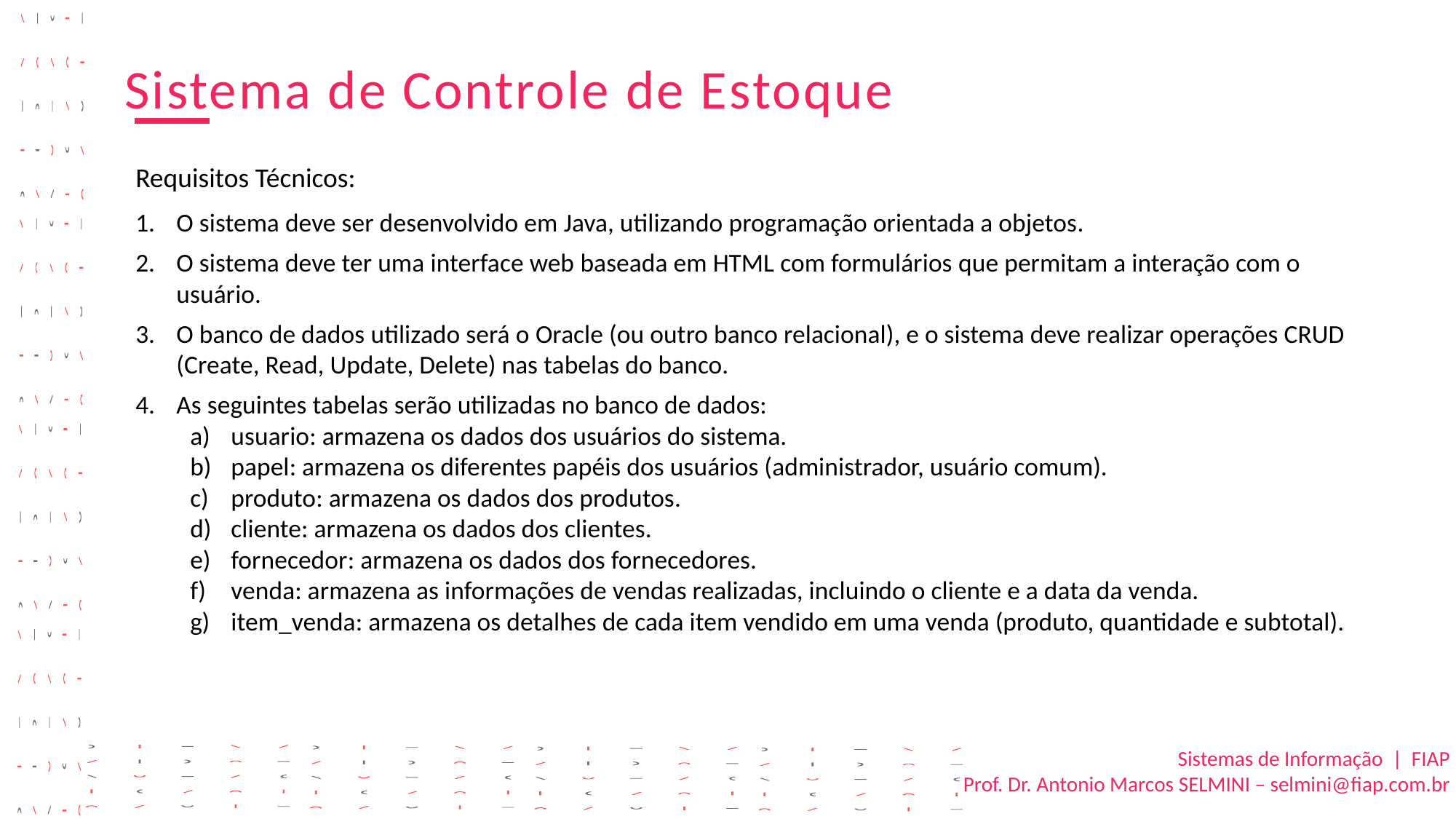

Sistema de Controle de Estoque

Requisitos Técnicos:

O sistema deve ser desenvolvido em Java, utilizando programação orientada a objetos.
O sistema deve ter uma interface web baseada em HTML com formulários que permitam a interação com o usuário.
O banco de dados utilizado será o Oracle (ou outro banco relacional), e o sistema deve realizar operações CRUD (Create, Read, Update, Delete) nas tabelas do banco.
As seguintes tabelas serão utilizadas no banco de dados:
usuario: armazena os dados dos usuários do sistema.
papel: armazena os diferentes papéis dos usuários (administrador, usuário comum).
produto: armazena os dados dos produtos.
cliente: armazena os dados dos clientes.
fornecedor: armazena os dados dos fornecedores.
venda: armazena as informações de vendas realizadas, incluindo o cliente e a data da venda.
item_venda: armazena os detalhes de cada item vendido em uma venda (produto, quantidade e subtotal).